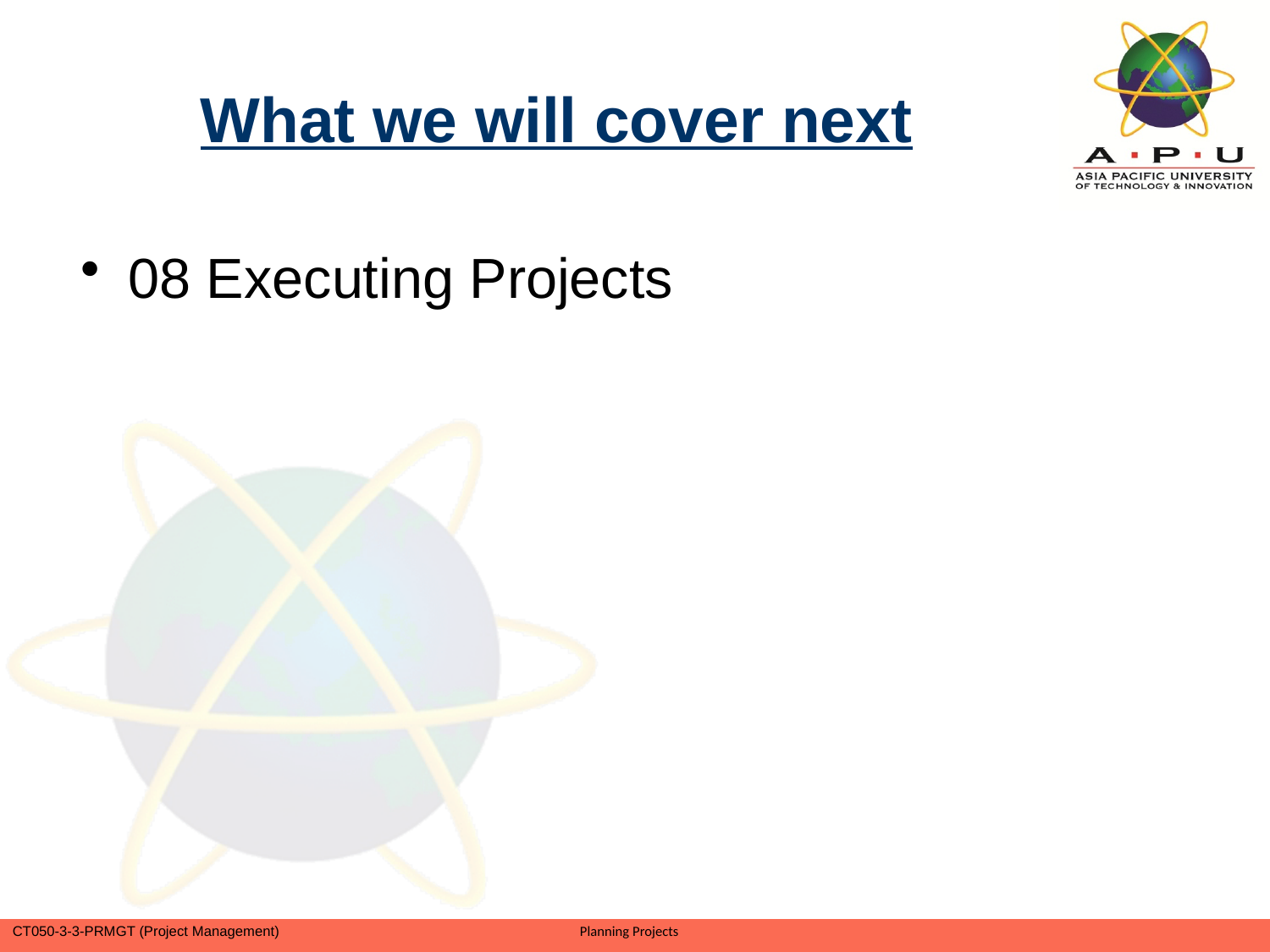

# What we will cover next
08 Executing Projects